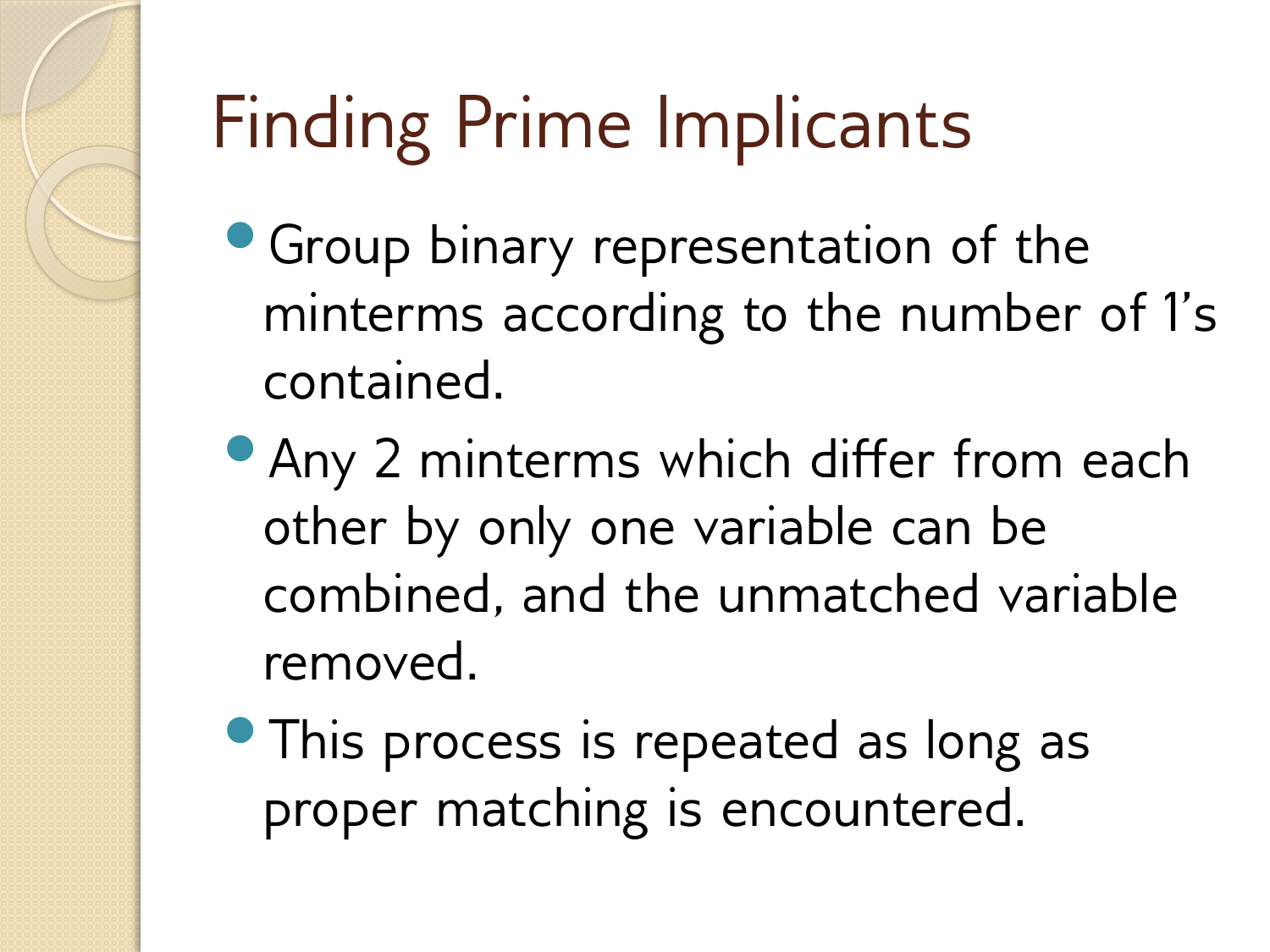

# Finding Prime Implicants
Group binary representation of the minterms according to the number of 1’s contained.
Any 2 minterms which differ from each other by only one variable can be combined, and the unmatched variable removed.
This process is repeated as long as proper matching is encountered.